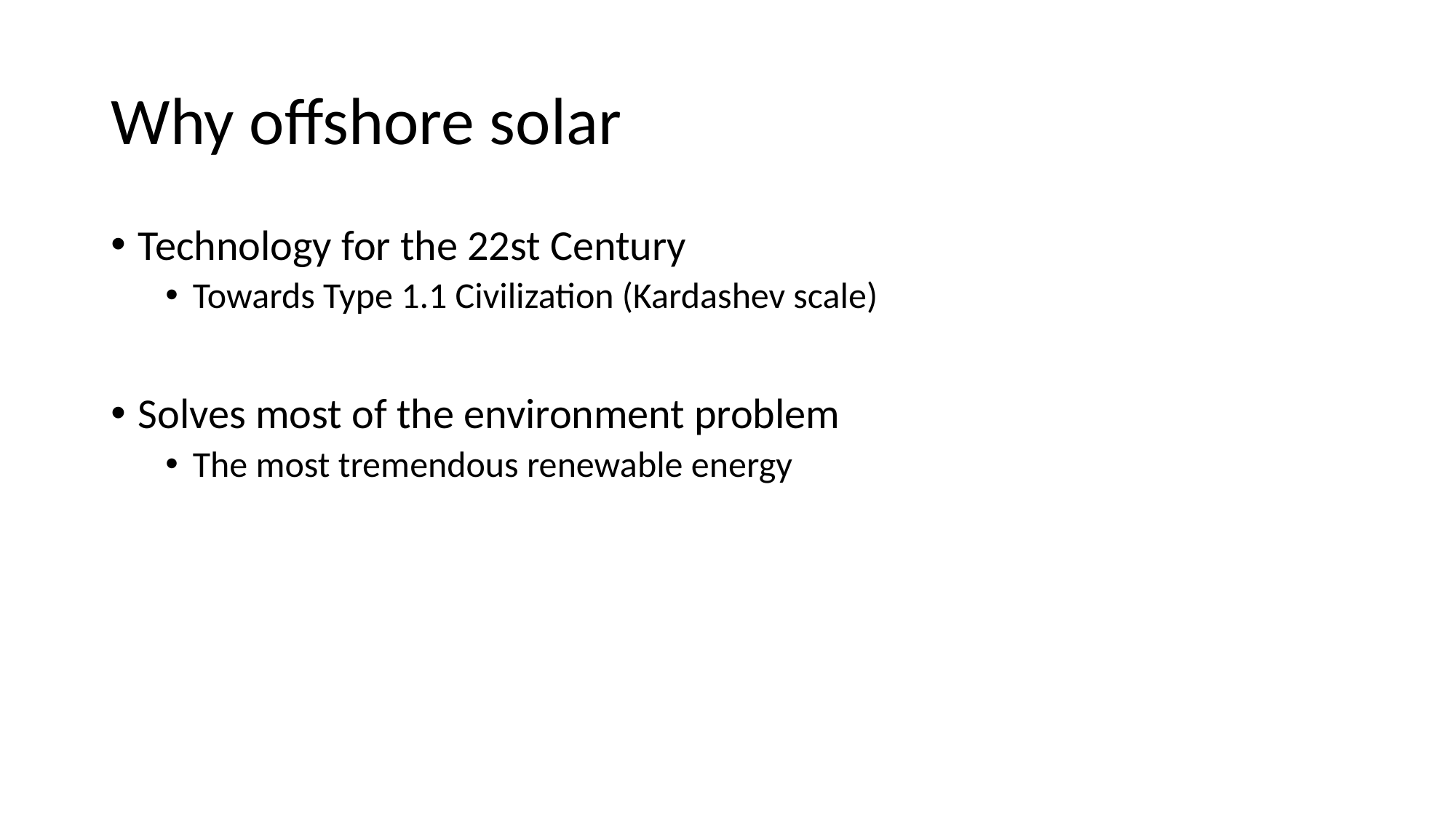

# Why offshore solar
Technology for the 22st Century
Towards Type 1.1 Civilization (Kardashev scale)

Solves most of the environment problem
The most tremendous renewable energy